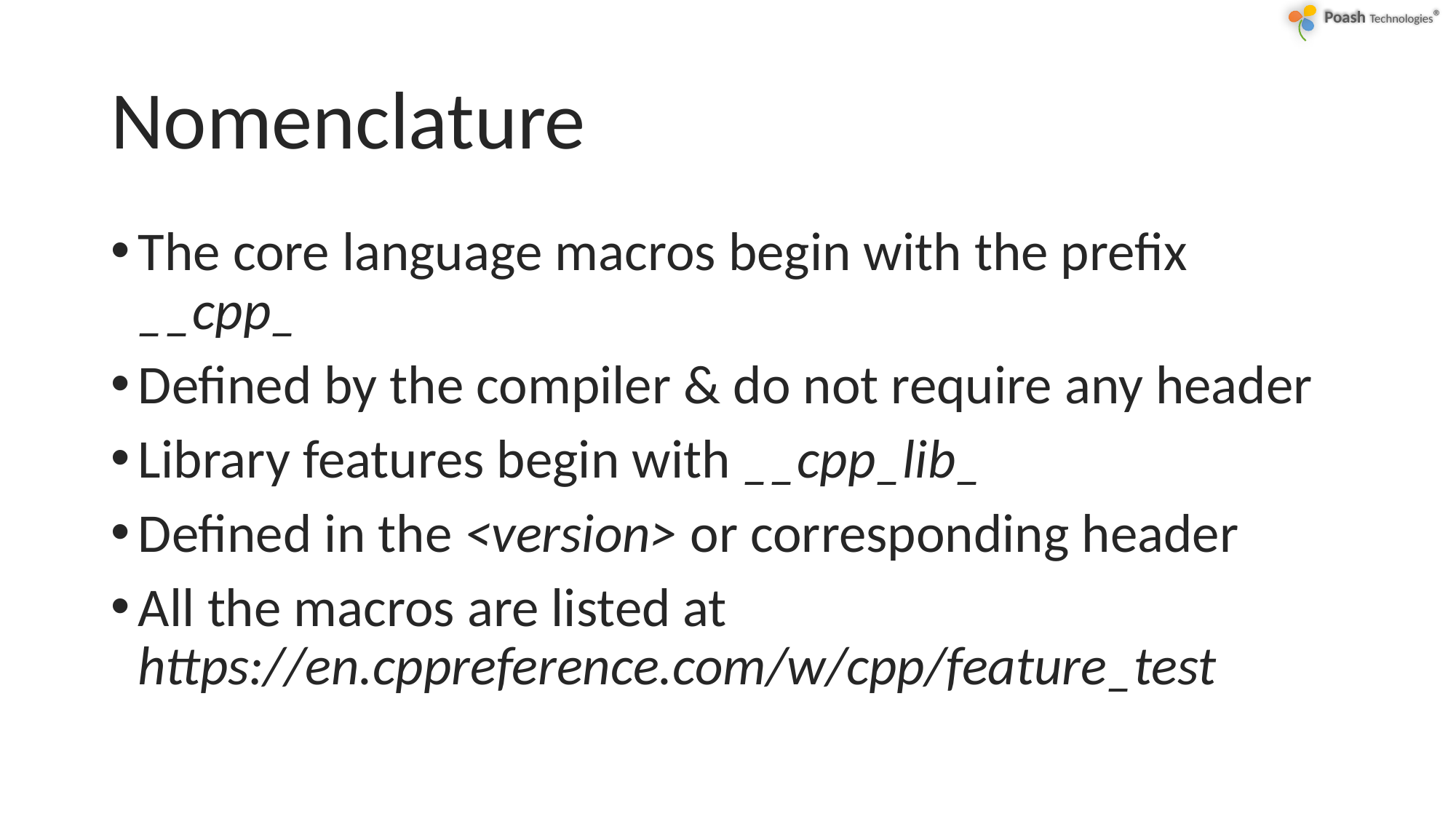

# Nomenclature
The core language macros begin with the prefix __cpp_
Defined by the compiler & do not require any header
Library features begin with __cpp_lib_
Defined in the <version> or corresponding header
All the macros are listed at https://en.cppreference.com/w/cpp/feature_test